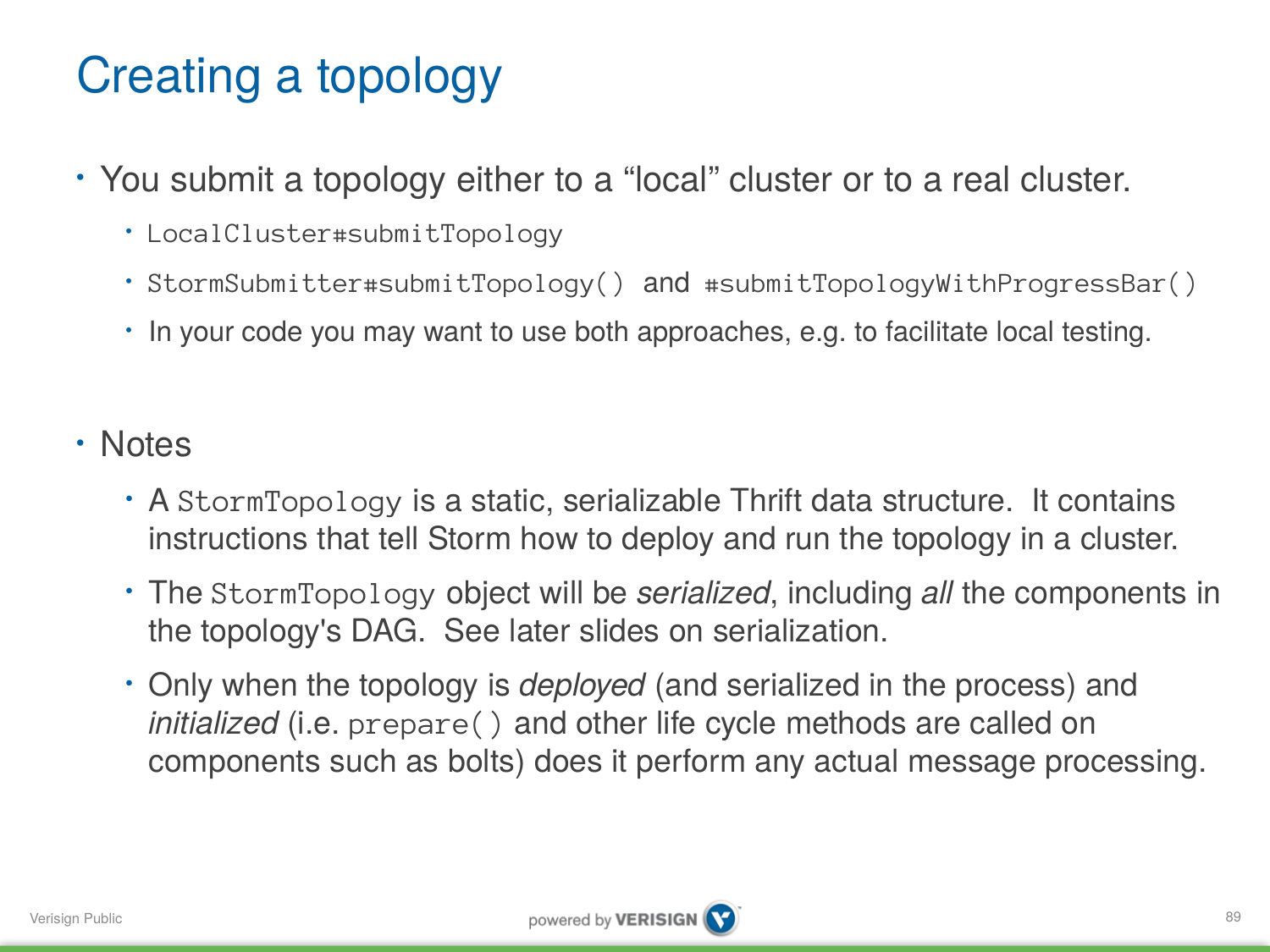

# Creating a topology
You submit a topology either to a “local” cluster or to a real cluster.
LocalCluster#submitTopology
StormSubmitter#submitTopology() and #submitTopologyWithProgressBar()
In your code you may want to use both approaches, e.g. to facilitate local testing.

Notes
A StormTopology is a static, serializable Thrift data structure.  It contains instructions that tell Storm how to deploy and run the topology in a cluster.
The StormTopology object will be serialized, including all the components in the topology's DAG.  See later slides on serialization.
Only when the topology is deployed (and serialized in the process) and initialized (i.e. prepare() and other life cycle methods are called on components such as bolts) does it perform any actual message processing.
89